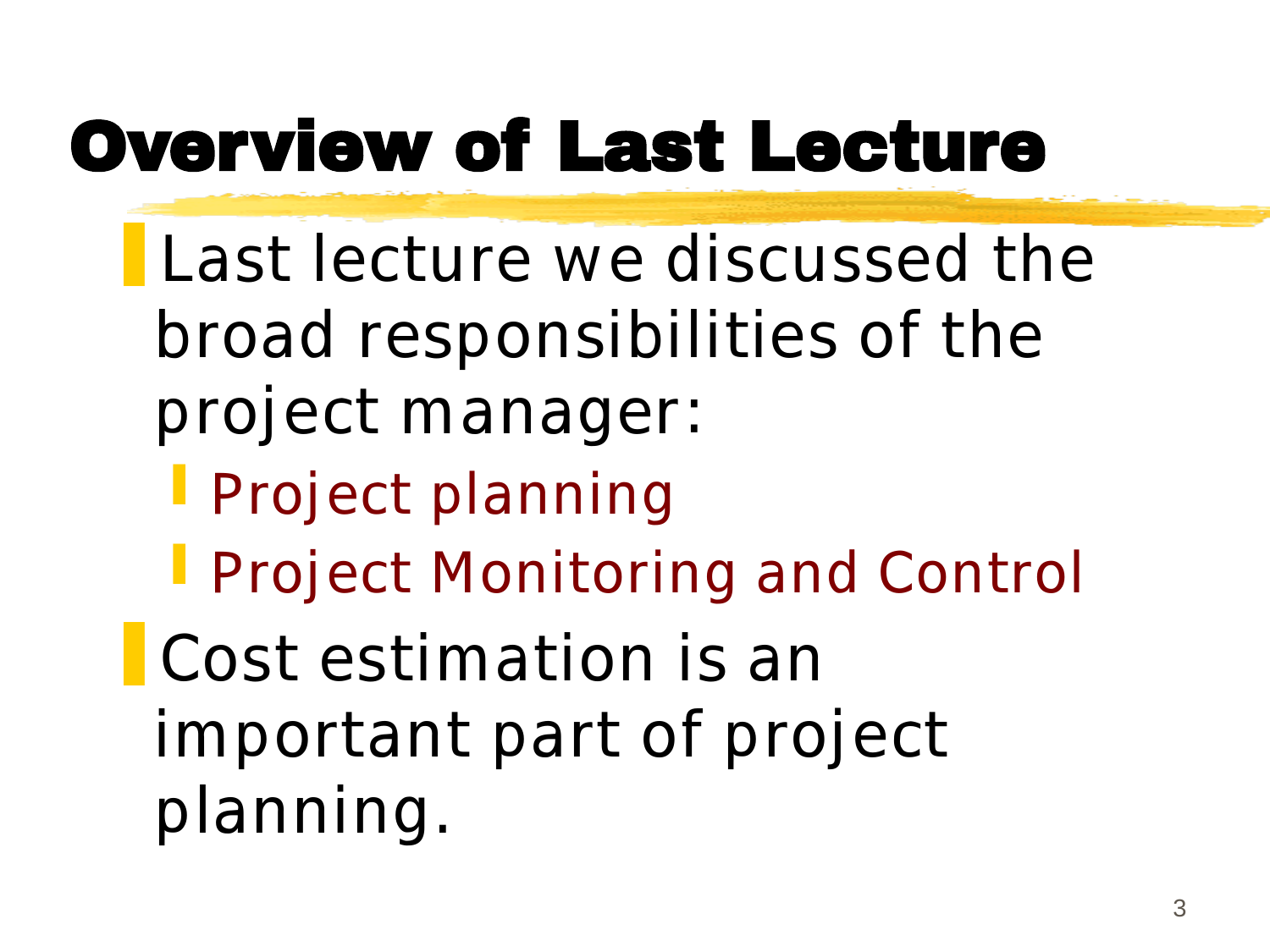

# Overview of Last Lecture
Last lecture we discussed the broad responsibilities of the project manager:
Project planning
Project Monitoring and Control
Cost estimation is an important part of project planning.
3